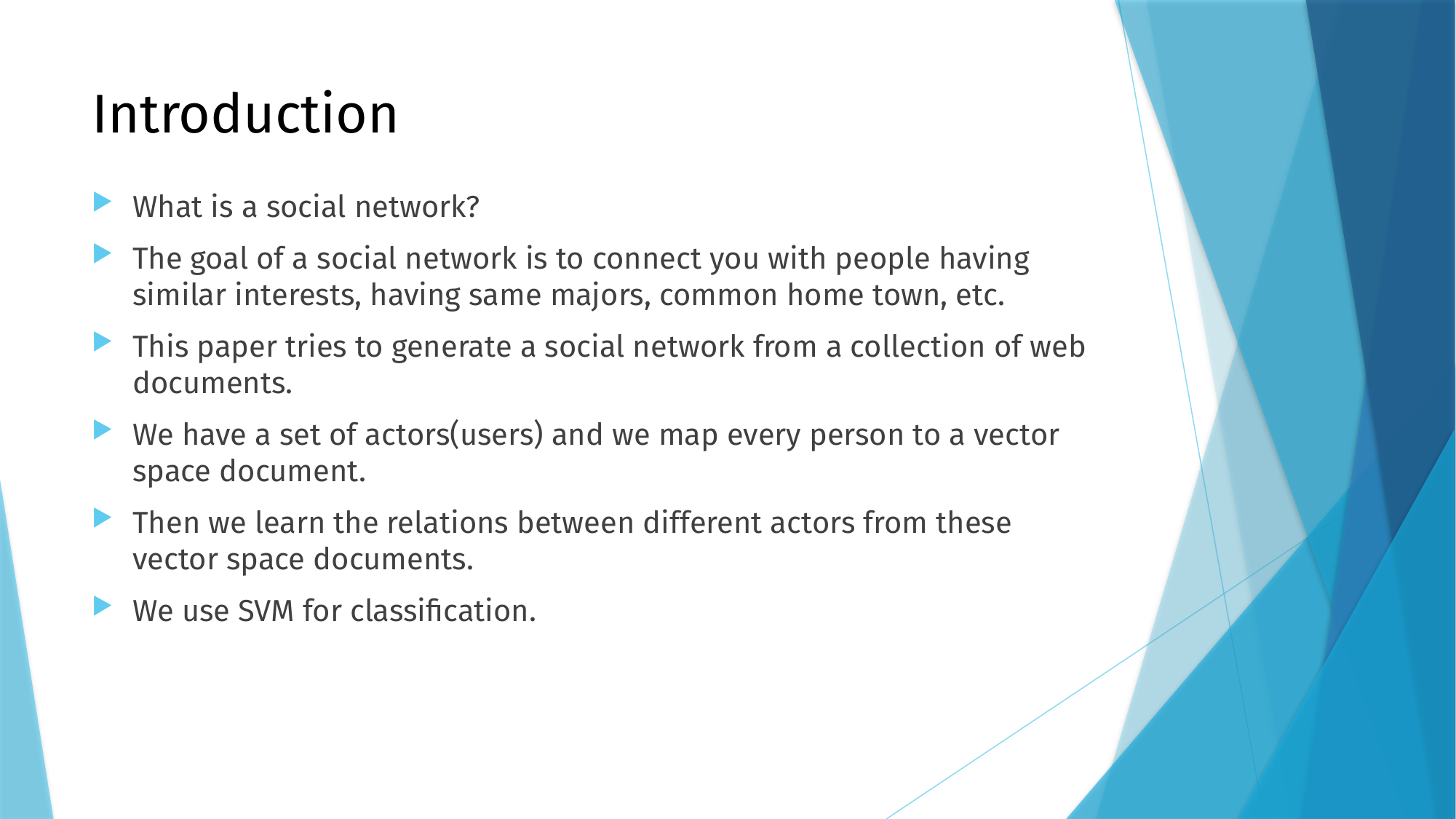

# Introduction
What is a social network?
The goal of a social network is to connect you with people having similar interests, having same majors, common home town, etc.
This paper tries to generate a social network from a collection of web documents.
We have a set of actors(users) and we map every person to a vector space document.
Then we learn the relations between different actors from these vector space documents.
We use SVM for classification.